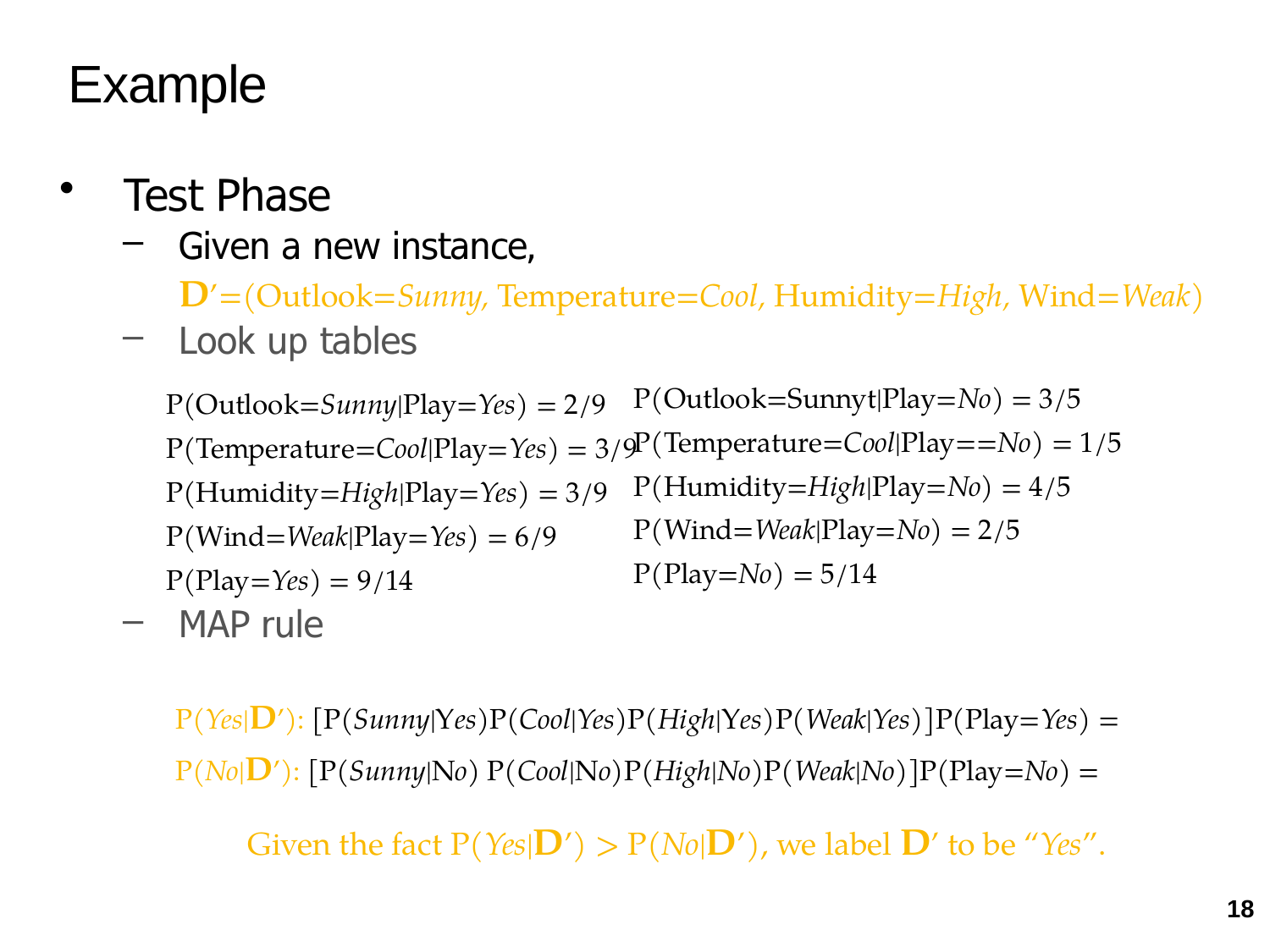

Example
Test Phase
Given a new instance,
      D’=(Outlook=Sunny, Temperature=Cool, Humidity=High, Wind=Weak)
Look up tables

MAP rule

P(Outlook=Sunnyt|Play=No) = 3/5
P(Temperature=Cool|Play==No) = 1/5
P(Humidity=High|Play=No) = 4/5
P(Wind=Weak|Play=No) = 2/5
P(Play=No) = 5/14
P(Outlook=Sunny|Play=Yes) = 2/9
P(Temperature=Cool|Play=Yes) = 3/9
P(Humidity=High|Play=Yes) = 3/9
P(Wind=Weak|Play=Yes) = 6/9
P(Play=Yes) = 9/14
P(Yes|D’): [P(Sunny|Yes)P(Cool|Yes)P(High|Yes)P(Weak|Yes)]P(Play=Yes) = P(No|D’): [P(Sunny|No) P(Cool|No)P(High|No)P(Weak|No)]P(Play=No) =

         Given the fact P(Yes|D’) > P(No|D’), we label D’ to be “Yes”.

18